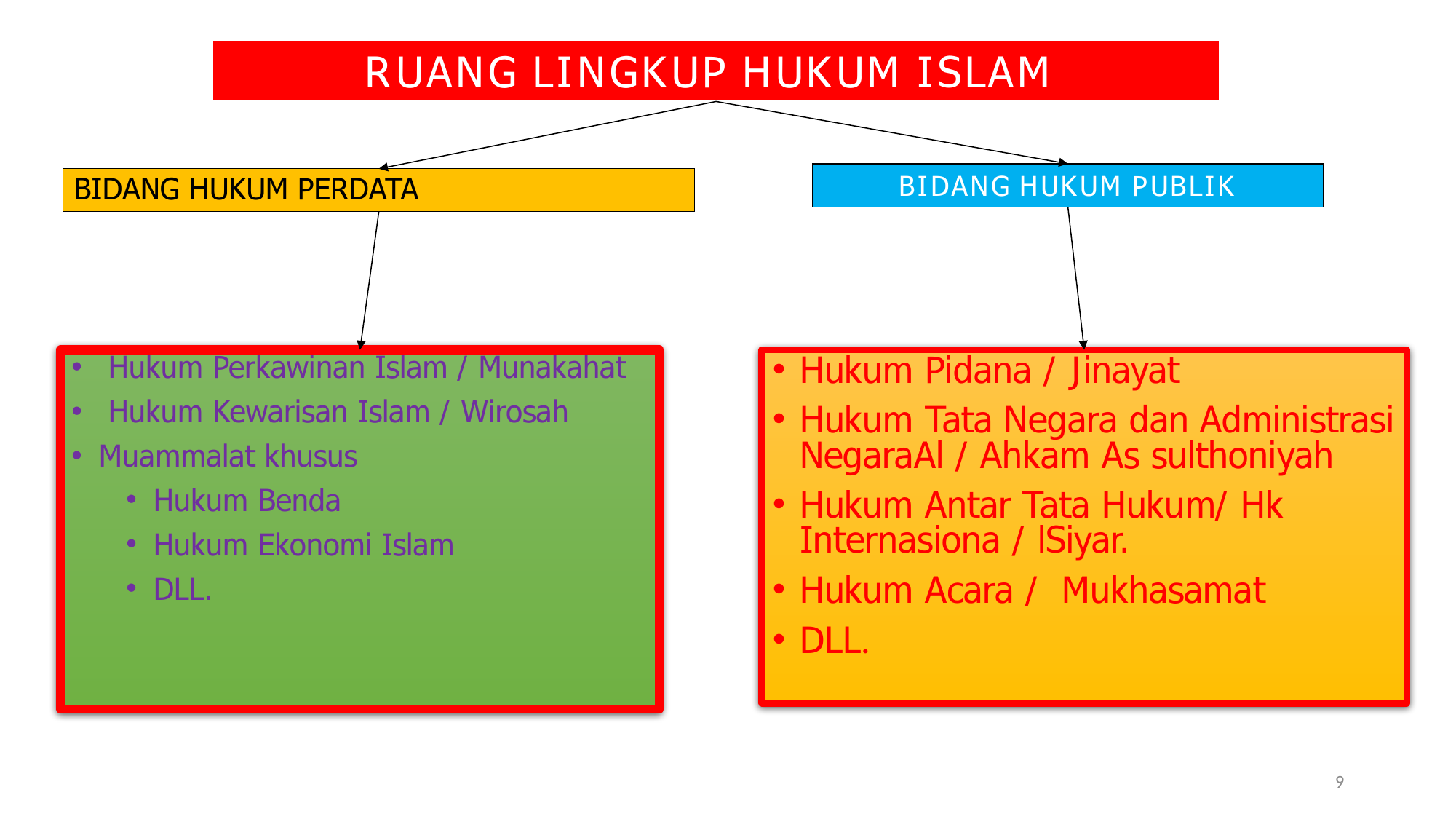

RUANG LINGKUP HUKUM ISLAM
BIDANG HUKUM PUBLIK
# BIDANG HUKUM PERDATA
 Hukum Perkawinan Islam / Munakahat
 Hukum Kewarisan Islam / Wirosah
Muammalat khusus
Hukum Benda
Hukum Ekonomi Islam
DLL.
Hukum Pidana / Jinayat
Hukum Tata Negara dan Administrasi NegaraAl / Ahkam As sulthoniyah
Hukum Antar Tata Hukum/ Hk Internasiona / lSiyar.
Hukum Acara /  Mukhasamat
DLL.
9